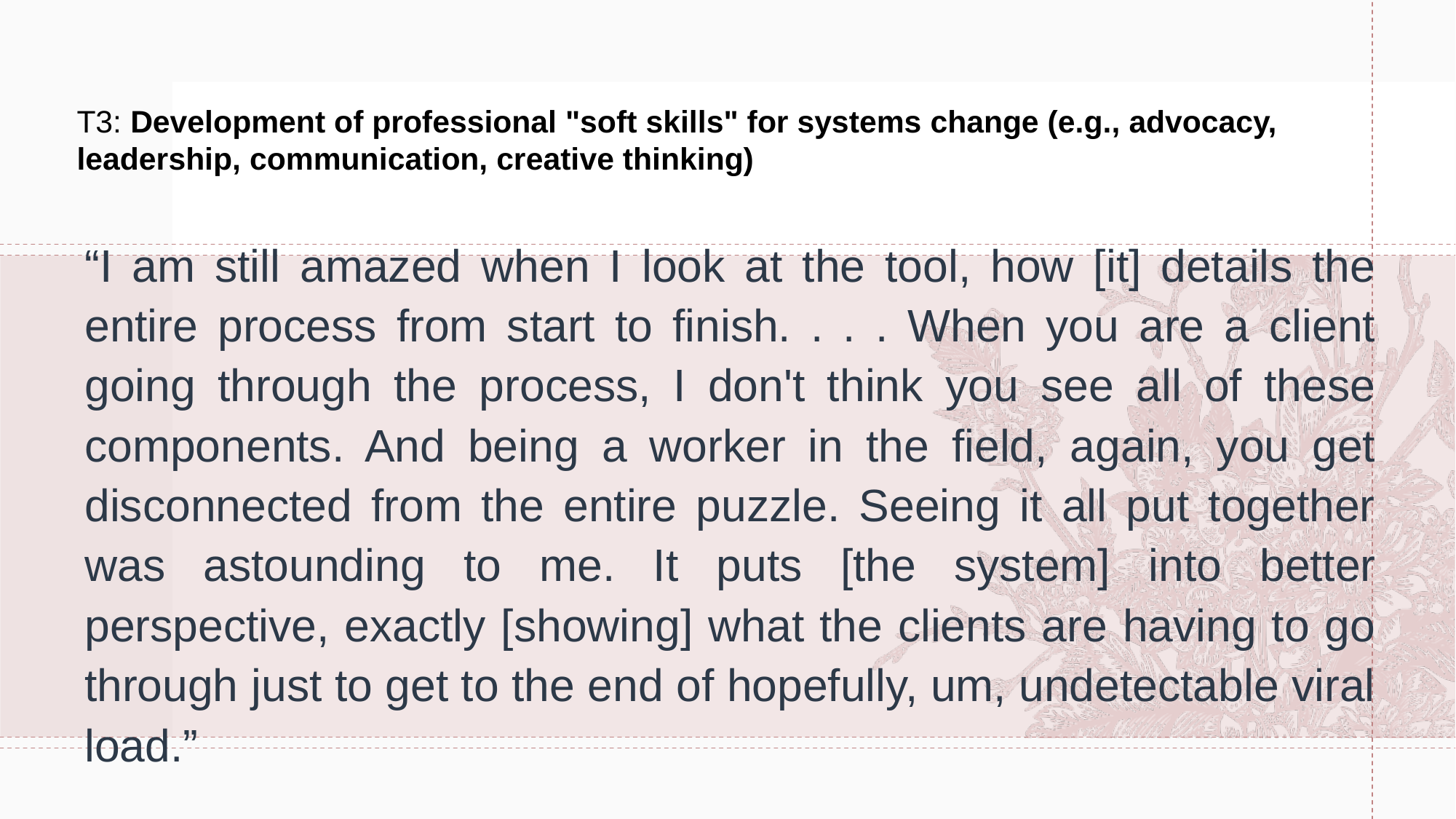

# T3: Development of professional "soft skills" for systems change (e.g., advocacy, leadership, communication, creative thinking)
“I am still amazed when I look at the tool, how [it] details the entire process from start to finish. . . . When you are a client going through the process, I don't think you see all of these components. And being a worker in the field, again, you get disconnected from the entire puzzle. Seeing it all put together was astounding to me. It puts [the system] into better perspective, exactly [showing] what the clients are having to go through just to get to the end of hopefully, um, undetectable viral load.”